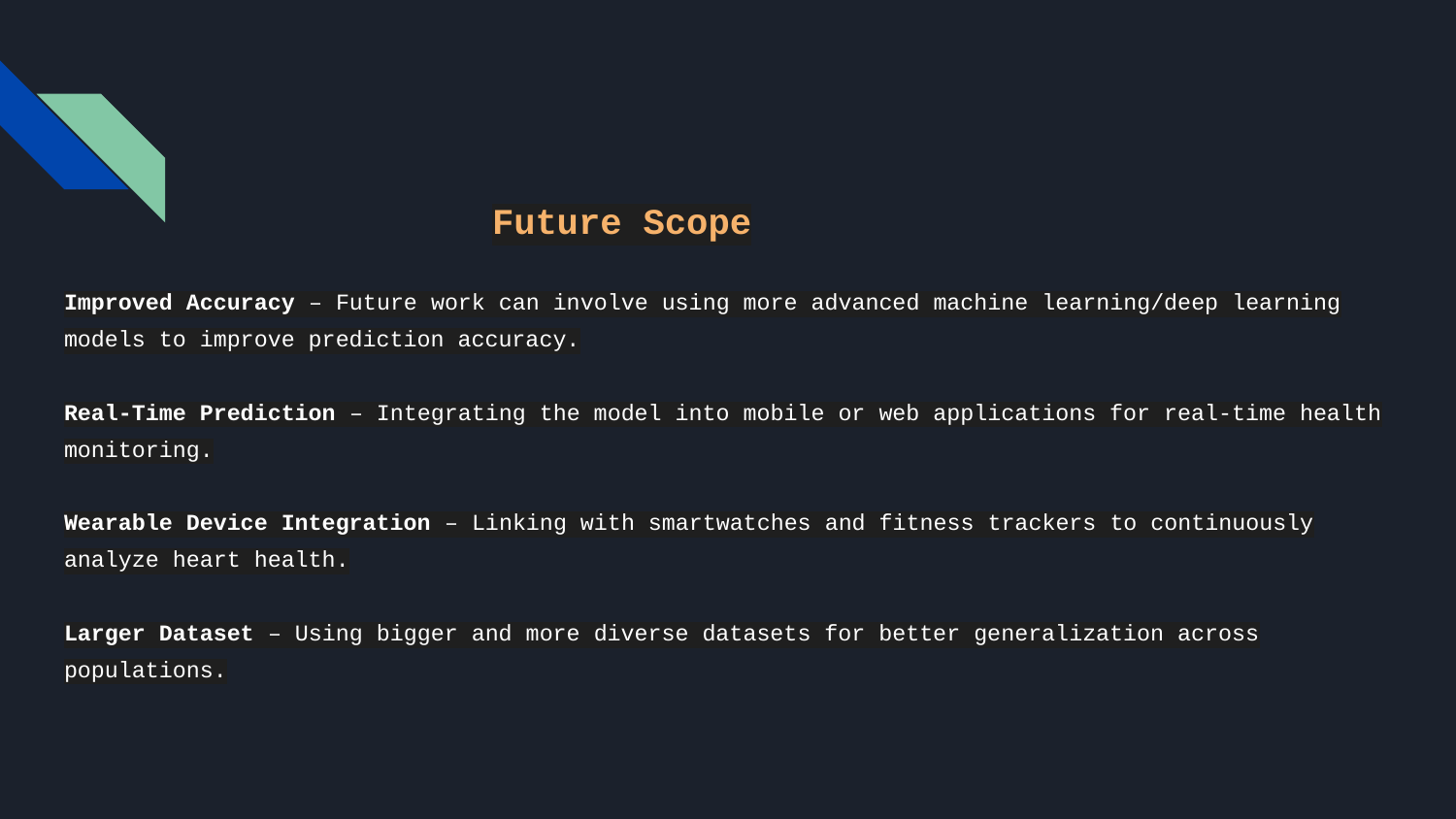

Future Scope

Improved Accuracy – Future work can involve using more advanced machine learning/deep learning models to improve prediction accuracy.

Real-Time Prediction – Integrating the model into mobile or web applications for real-time health monitoring.

Wearable Device Integration – Linking with smartwatches and fitness trackers to continuously analyze heart health.

Larger Dataset – Using bigger and more diverse datasets for better generalization across populations.